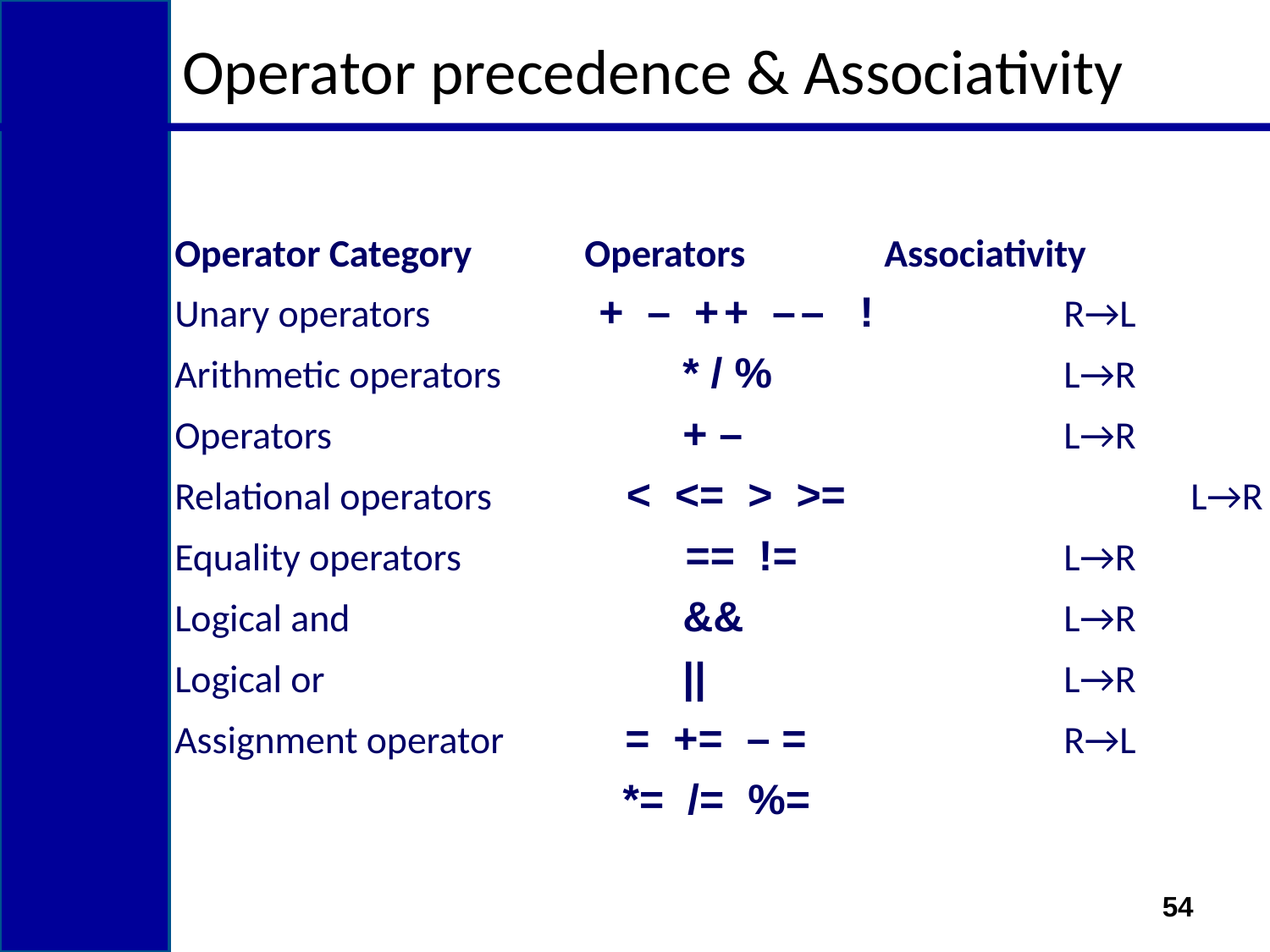

# Operator precedence & Associativity

Operator Category             Operators                Associativity
Unary operators	     +  –  + +  – –   !		R→L
Arithmetic operators		* / %			L→R
Operators			+ – 			L→R
Relational operators	      <  <=  >  >=			L→R
Equality operators	           ==  !=			L→R
Logical and			&&			L→R
Logical or			||			L→R
Assignment operator	        =  +=  – =			R→L
	                                     *=  /=  %=

54